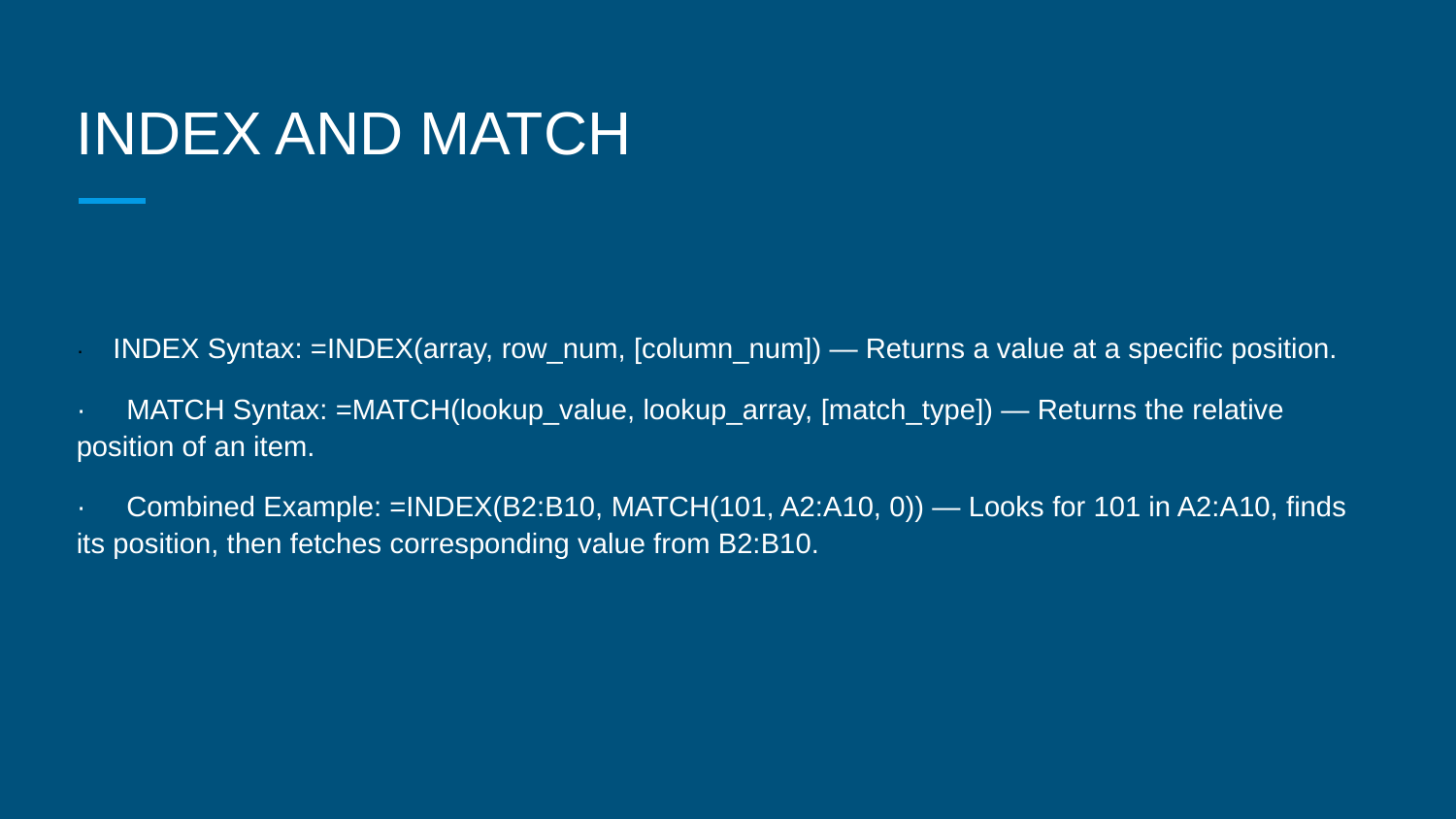

# INDEX AND MATCH

·        INDEX Syntax: =INDEX(array, row_num, [column_num]) — Returns a value at a specific position.
·        MATCH Syntax: =MATCH(lookup_value, lookup_array, [match_type]) — Returns the relative position of an item.
·        Combined Example: =INDEX(B2:B10, MATCH(101, A2:A10, 0)) — Looks for 101 in A2:A10, finds its position, then fetches corresponding value from B2:B10.